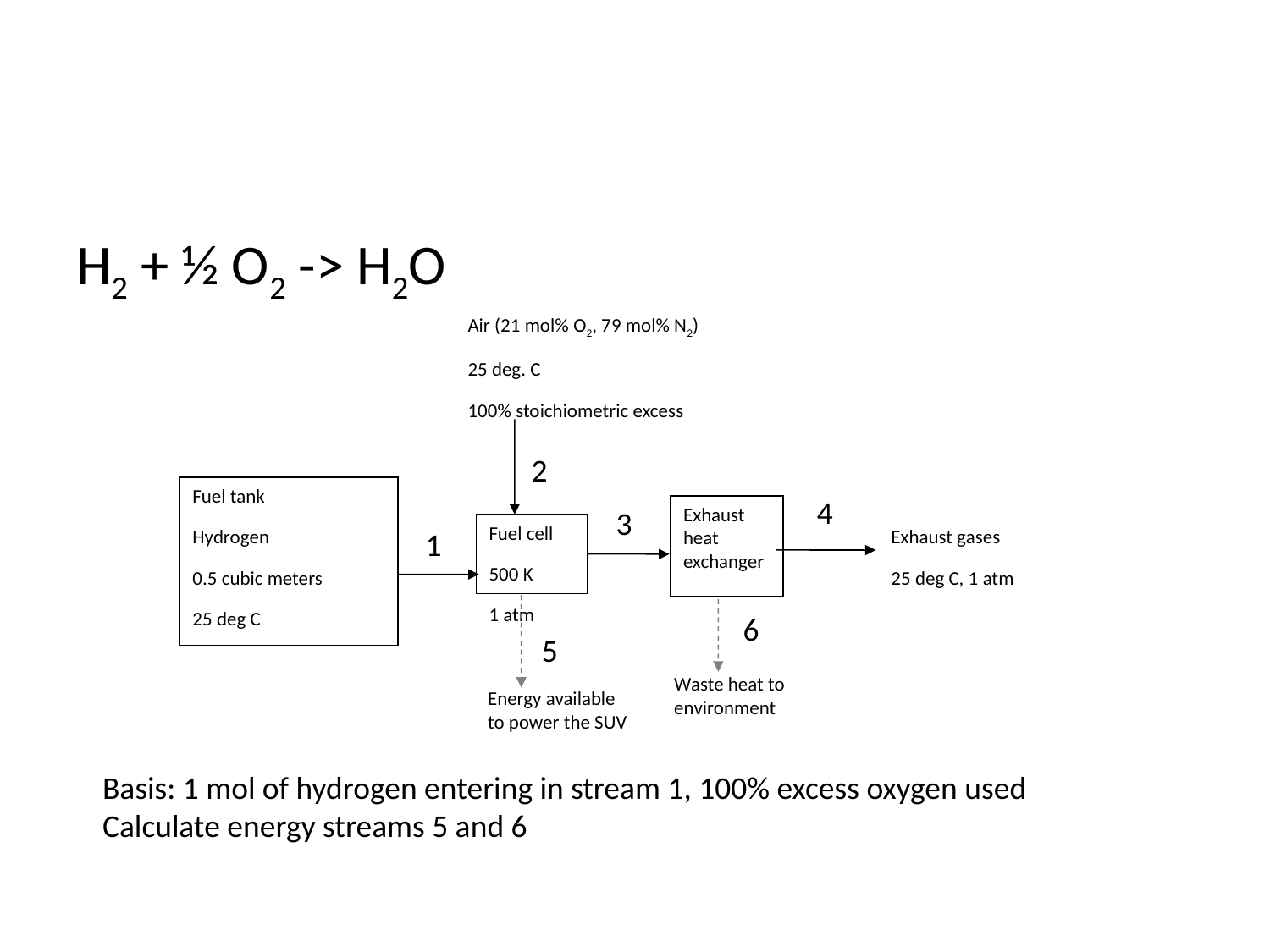

#
H2 + ½ O2 -> H2O

Air (21 mol% O2, 79 mol% N2)
25 deg. C
100% stoichiometric excess

2
Fuel tank
Hydrogen
0.5 cubic meters
25 deg C
4
Exhaust heat exchanger
3
Fuel cell
500 K
1 atm
1
Exhaust gases
25 deg C, 1 atm

6
5
Waste heat to environment
Energy available to power the SUV
Basis: 1 mol of hydrogen entering in stream 1, 100% excess oxygen used
Calculate energy streams 5 and 6